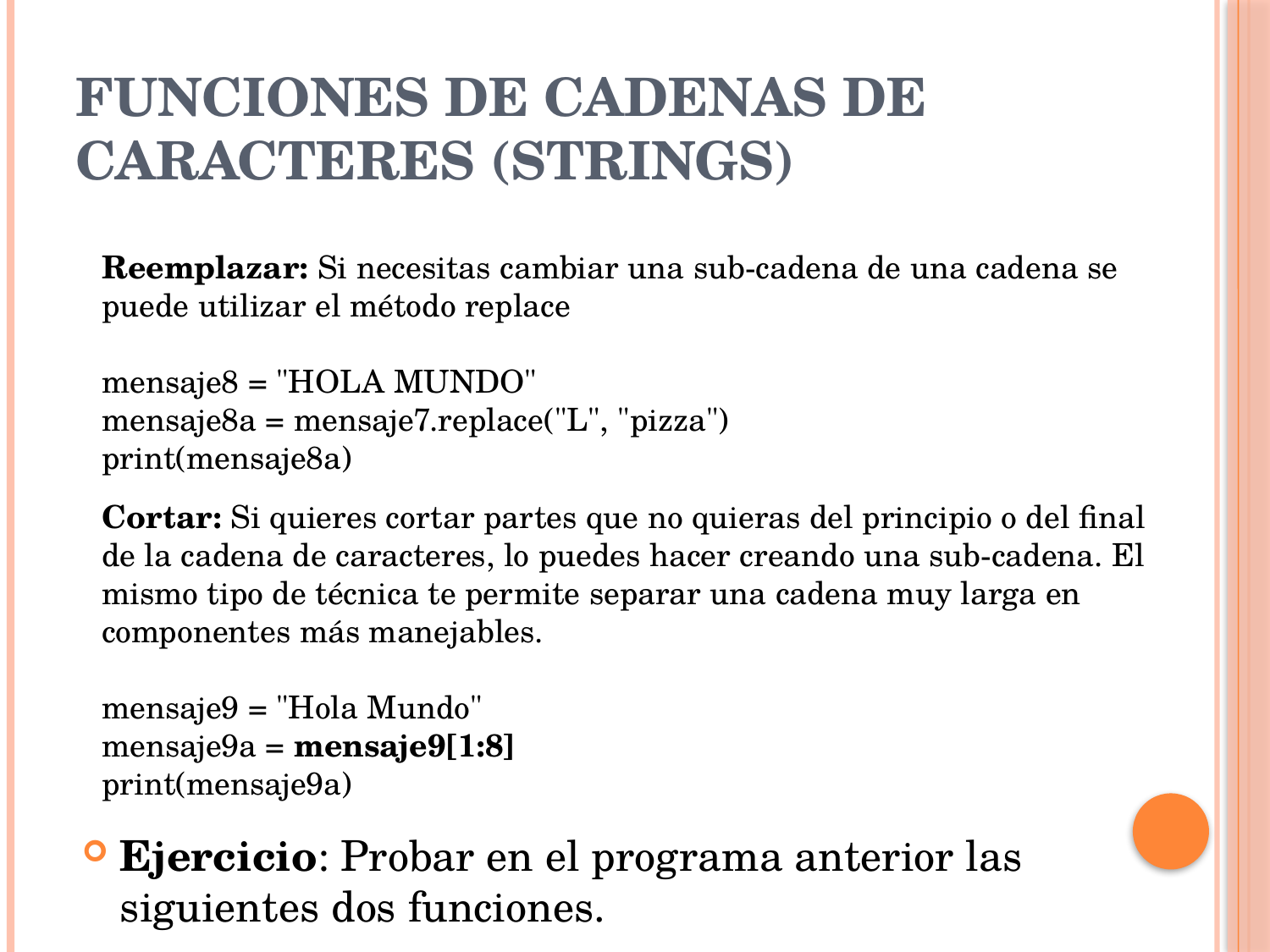

# Funciones de cadenas de caracteres (Strings)

Reemplazar: Si necesitas cambiar una sub-cadena de una cadena se puede utilizar el método replace

mensaje8 = "HOLA MUNDO"
mensaje8a = mensaje7.replace("L", "pizza")
print(mensaje8a)
Cortar: Si quieres cortar partes que no quieras del principio o del final de la cadena de caracteres, lo puedes hacer creando una sub-cadena. El mismo tipo de técnica te permite separar una cadena muy larga en componentes más manejables.

mensaje9 = "Hola Mundo"
mensaje9a = mensaje9[1:8]
print(mensaje9a)
Ejercicio: Probar en el programa anterior las siguientes dos funciones.